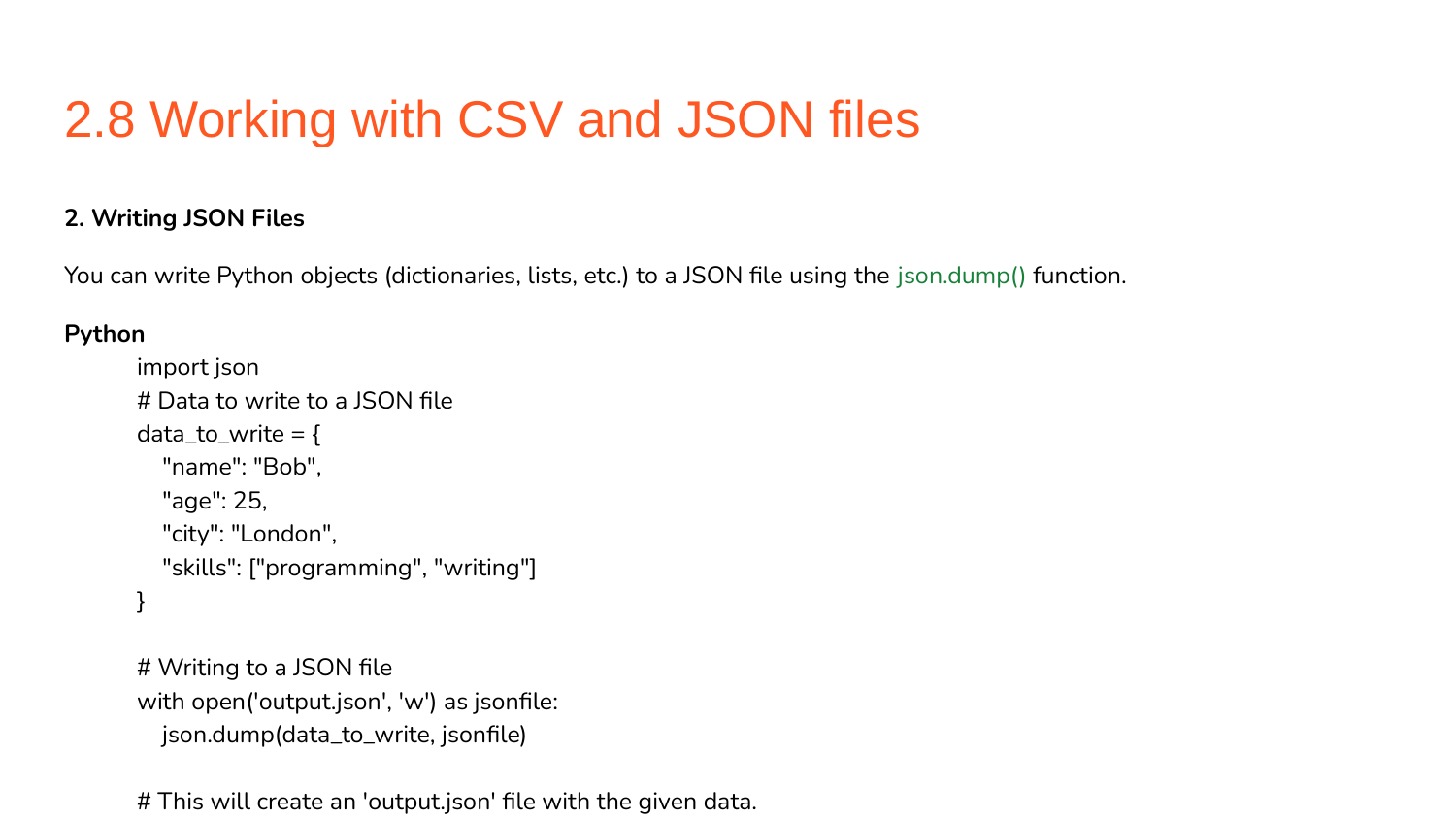

# 2.8 Working with CSV and JSON files
2. Writing JSON Files
You can write Python objects (dictionaries, lists, etc.) to a JSON file using the json.dump() function.
Python
import json
# Data to write to a JSON file
data_to_write = {
    "name": "Bob",
    "age": 25,
    "city": "London",
    "skills": ["programming", "writing"]
}

# Writing to a JSON file
with open('output.json', 'w') as jsonfile:
    json.dump(data_to_write, jsonfile)

# This will create an 'output.json' file with the given data.